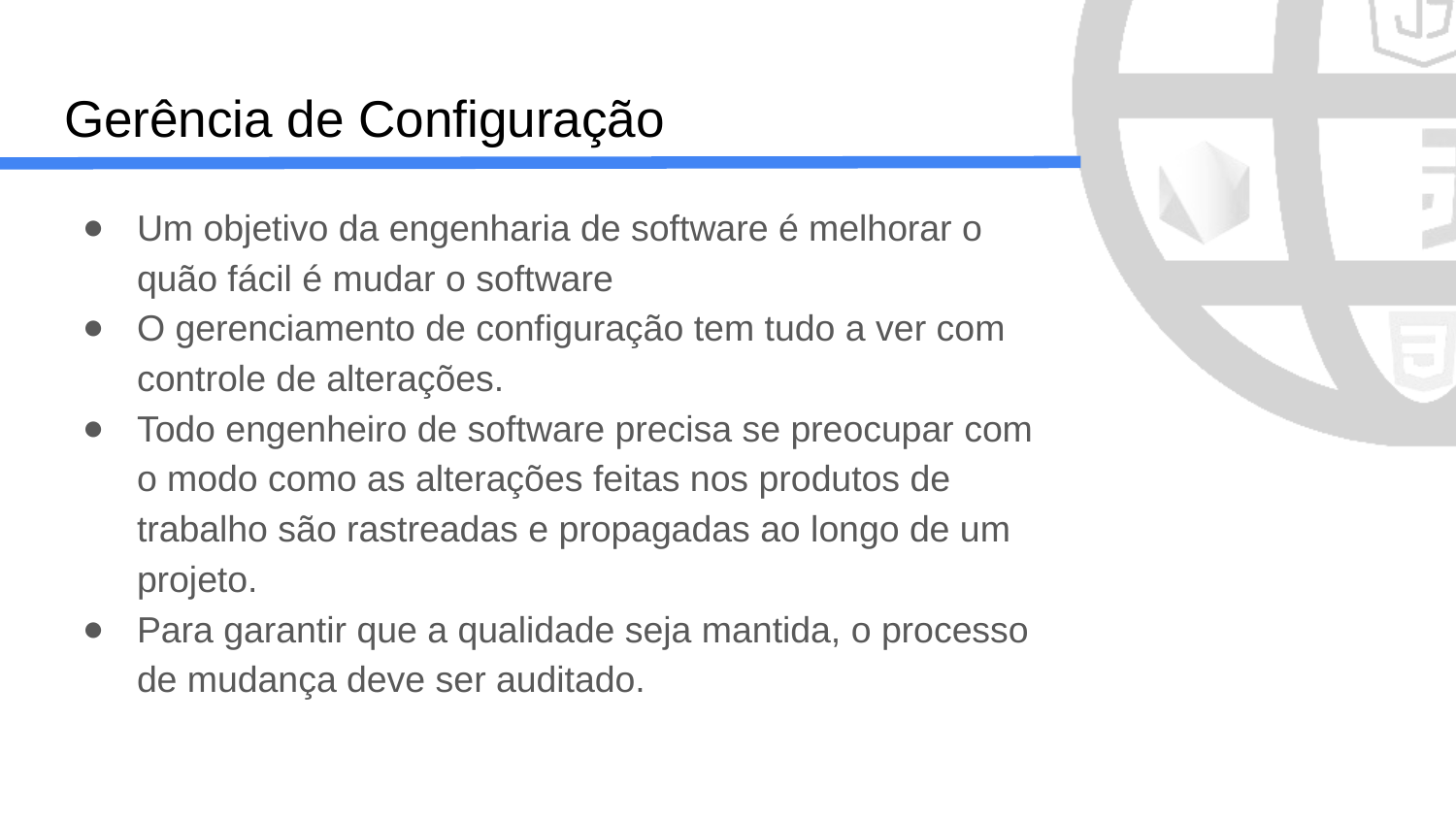

# Gerência de Configuração
Um objetivo da engenharia de software é melhorar o quão fácil é mudar o software
O gerenciamento de configuração tem tudo a ver com controle de alterações.
Todo engenheiro de software precisa se preocupar com o modo como as alterações feitas nos produtos de trabalho são rastreadas e propagadas ao longo de um projeto.
Para garantir que a qualidade seja mantida, o processo de mudança deve ser auditado.